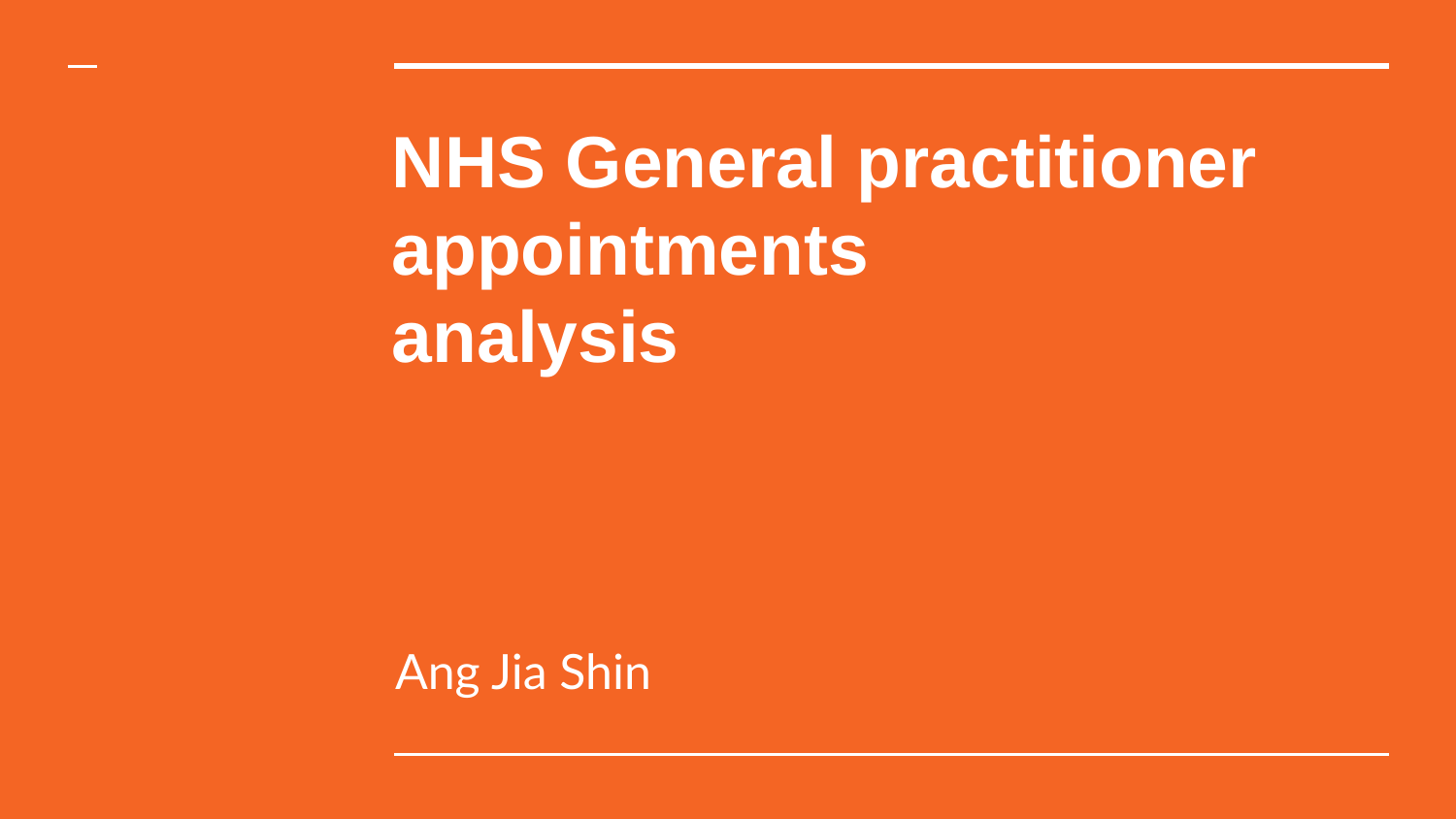

# NHS General practitioner appointments
analysis
Ang Jia Shin